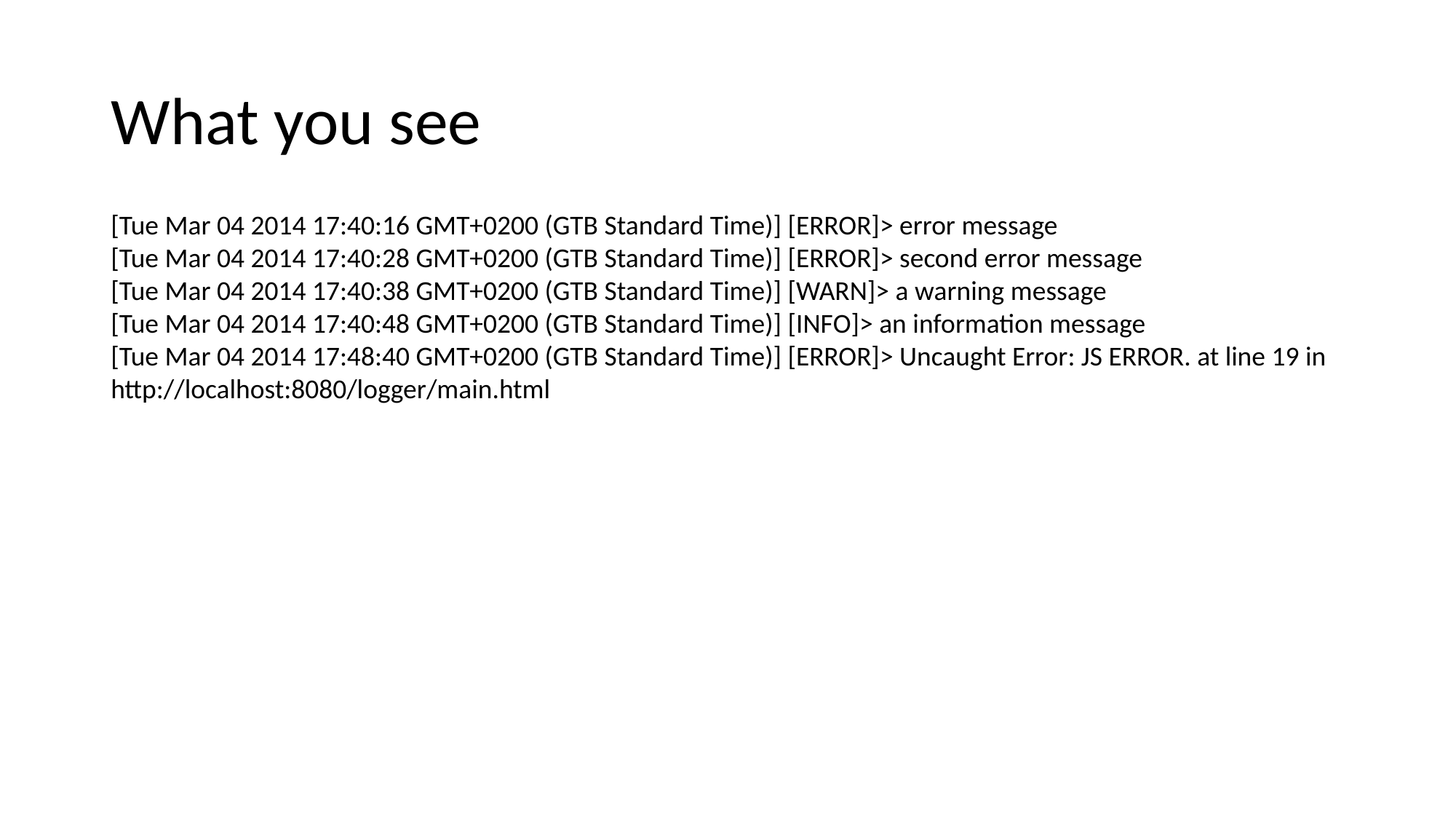

# What you see
[Tue Mar 04 2014 17:40:16 GMT+0200 (GTB Standard Time)] [ERROR]> error message
[Tue Mar 04 2014 17:40:28 GMT+0200 (GTB Standard Time)] [ERROR]> second error message
[Tue Mar 04 2014 17:40:38 GMT+0200 (GTB Standard Time)] [WARN]> a warning message
[Tue Mar 04 2014 17:40:48 GMT+0200 (GTB Standard Time)] [INFO]> an information message
[Tue Mar 04 2014 17:48:40 GMT+0200 (GTB Standard Time)] [ERROR]> Uncaught Error: JS ERROR. at line 19 in http://localhost:8080/logger/main.html